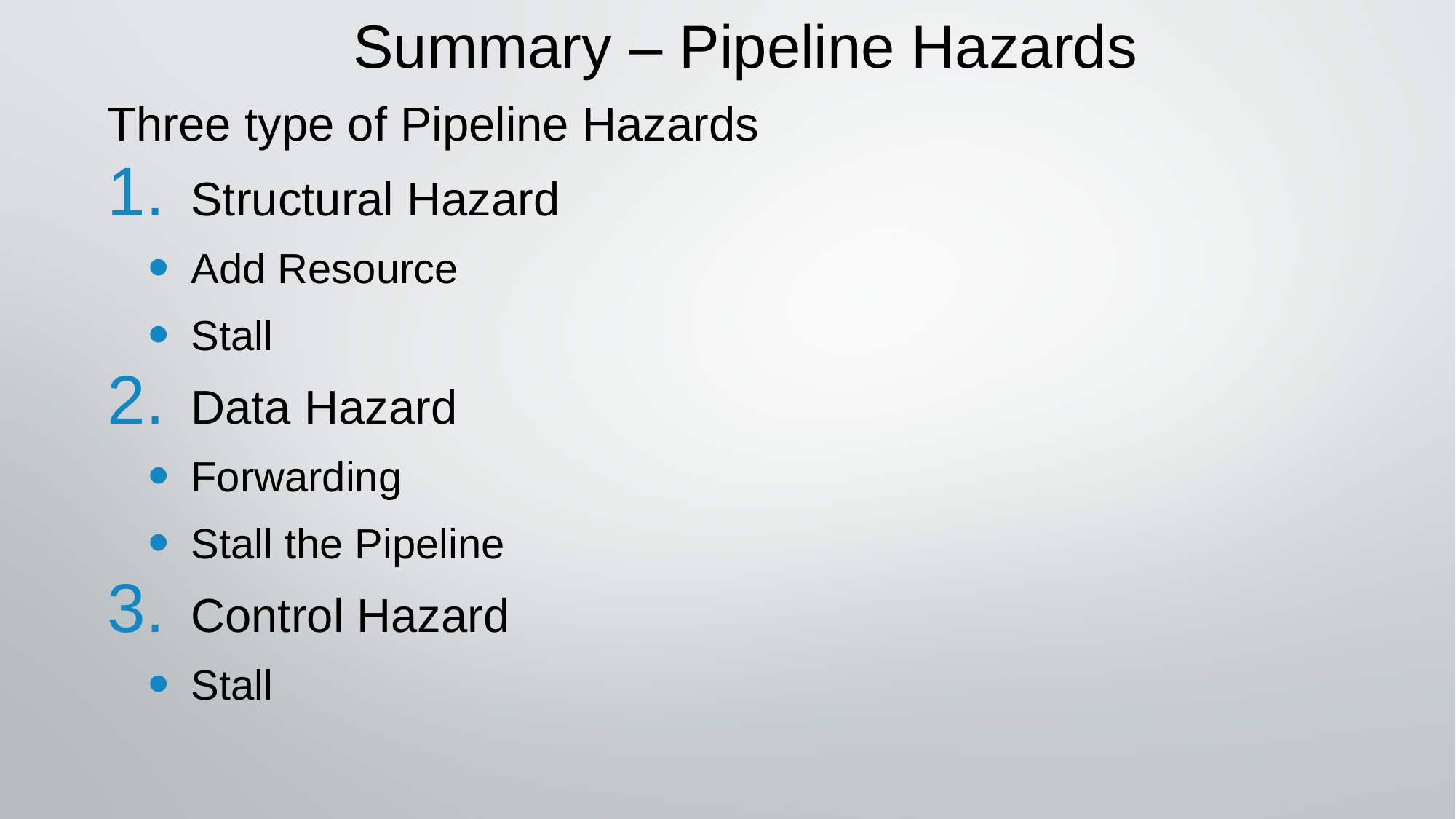

# Summary – Pipeline Hazards
Three type of Pipeline Hazards
Structural Hazard
Add Resource
Stall
Data Hazard
Forwarding
Stall the Pipeline
Control Hazard
Stall